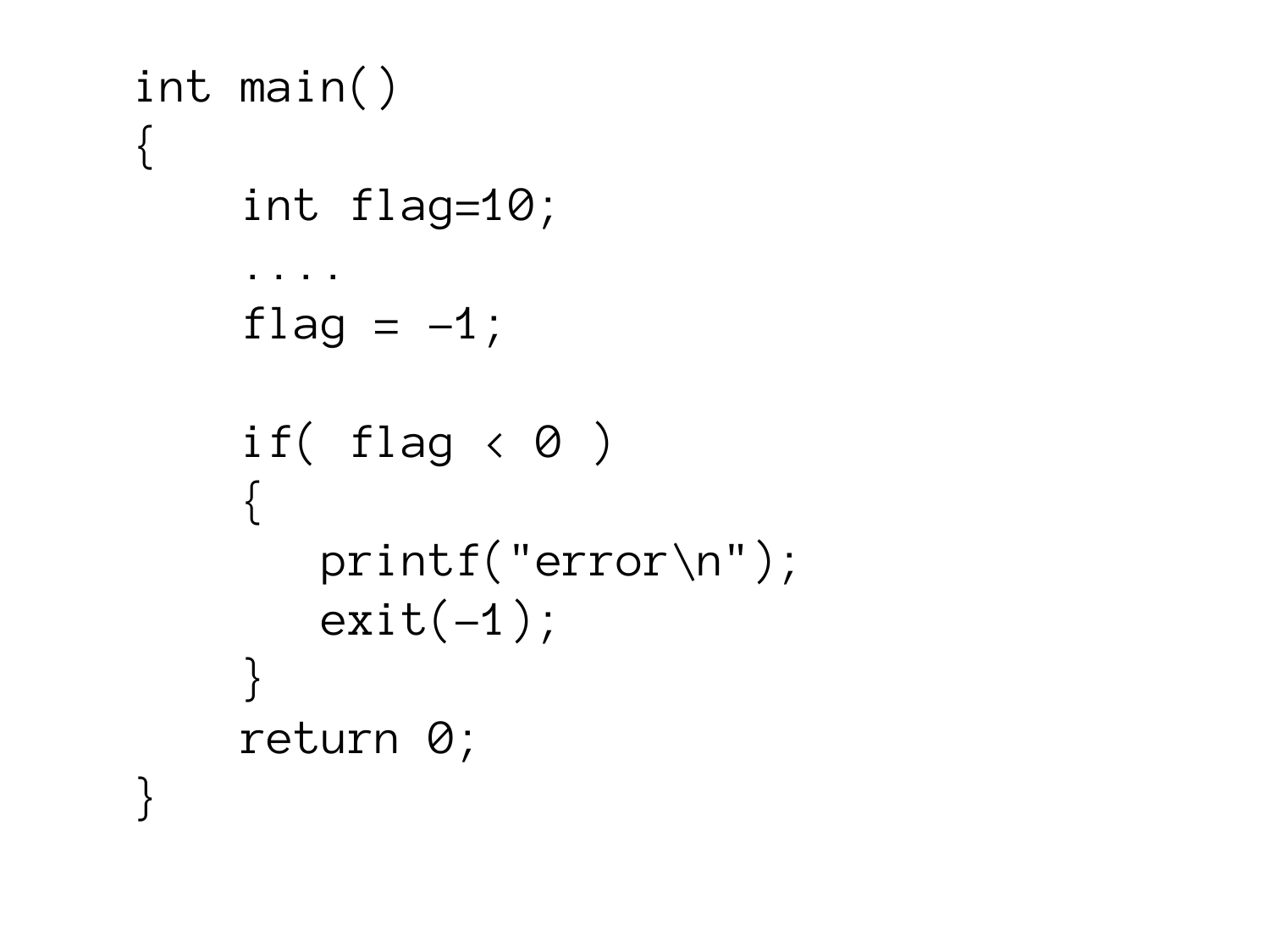

int main()
{
    int flag=10;
    ....
    flag = -1;

    if( flag < 0 )
    {
       printf("error\n");
       exit(-1);
    }
    return 0;
}